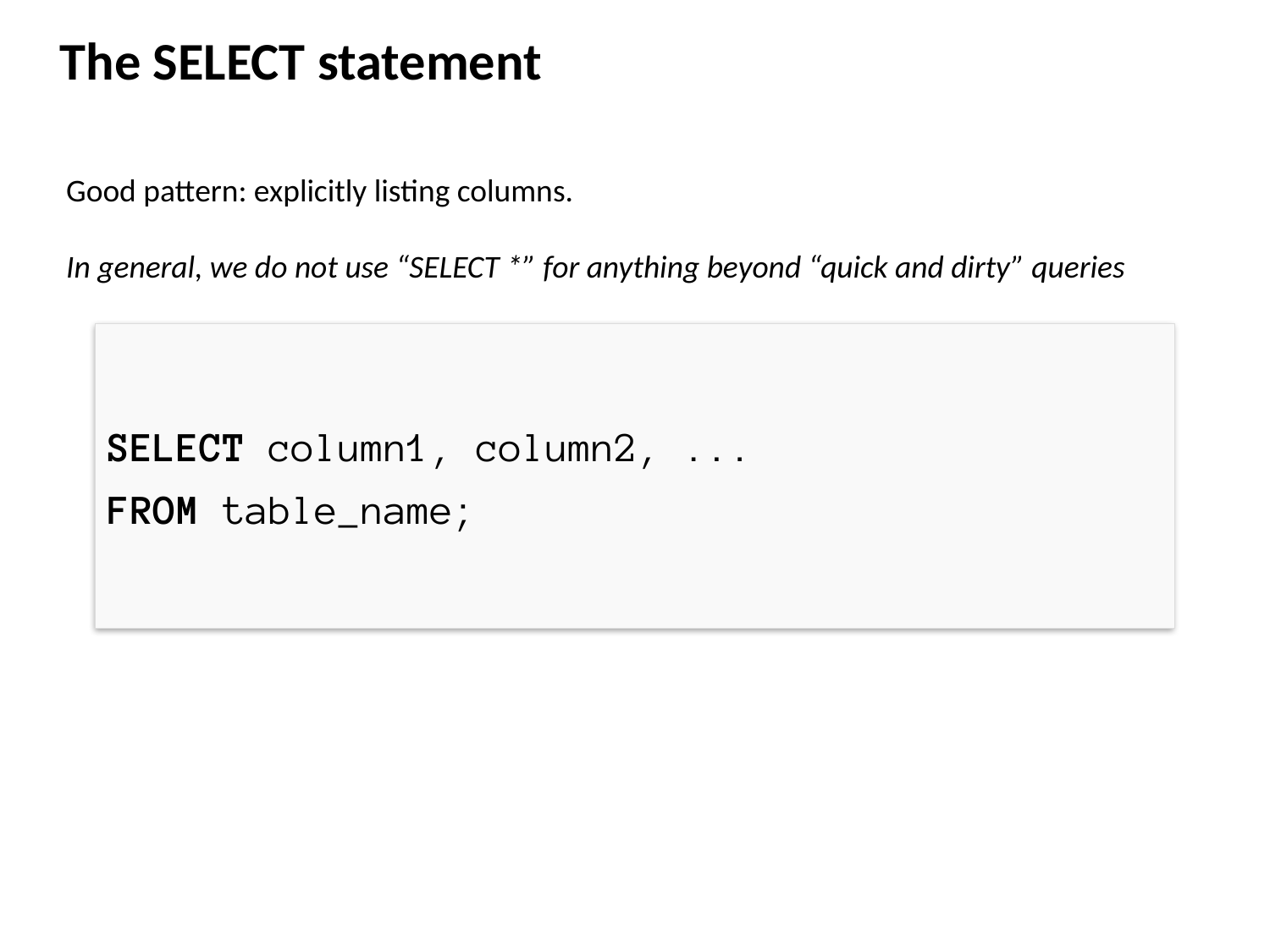

The SELECT statement
Good pattern: explicitly listing columns.

In general, we do not use “SELECT *” for anything beyond “quick and dirty” queries
SELECT column1, column2, ...
FROM table_name;